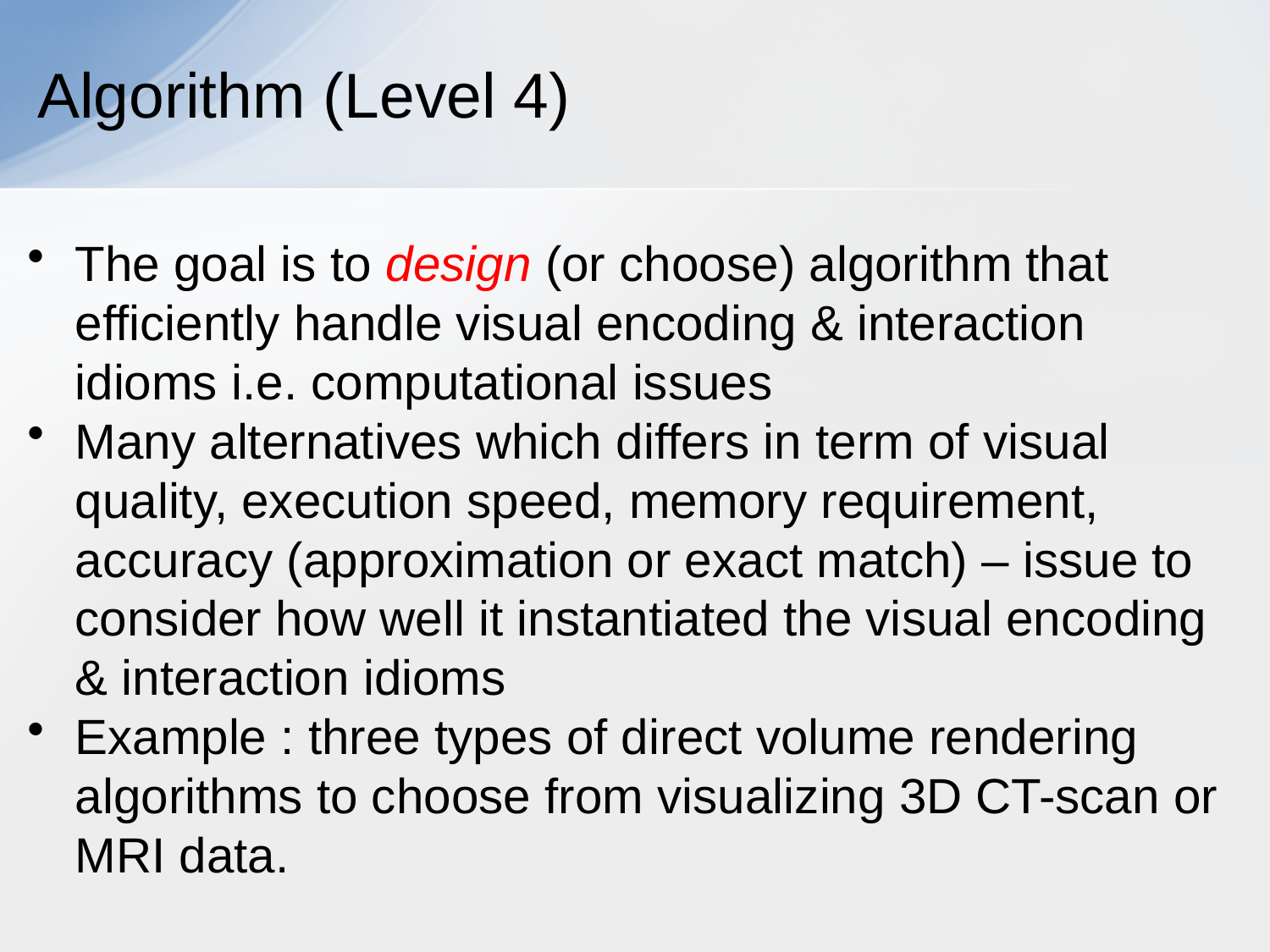

# Algorithm (Level 4)
The goal is to design (or choose) algorithm that efficiently handle visual encoding & interaction idioms i.e. computational issues
Many alternatives which differs in term of visual quality, execution speed, memory requirement, accuracy (approximation or exact match) – issue to consider how well it instantiated the visual encoding & interaction idioms
Example : three types of direct volume rendering algorithms to choose from visualizing 3D CT-scan or MRI data.